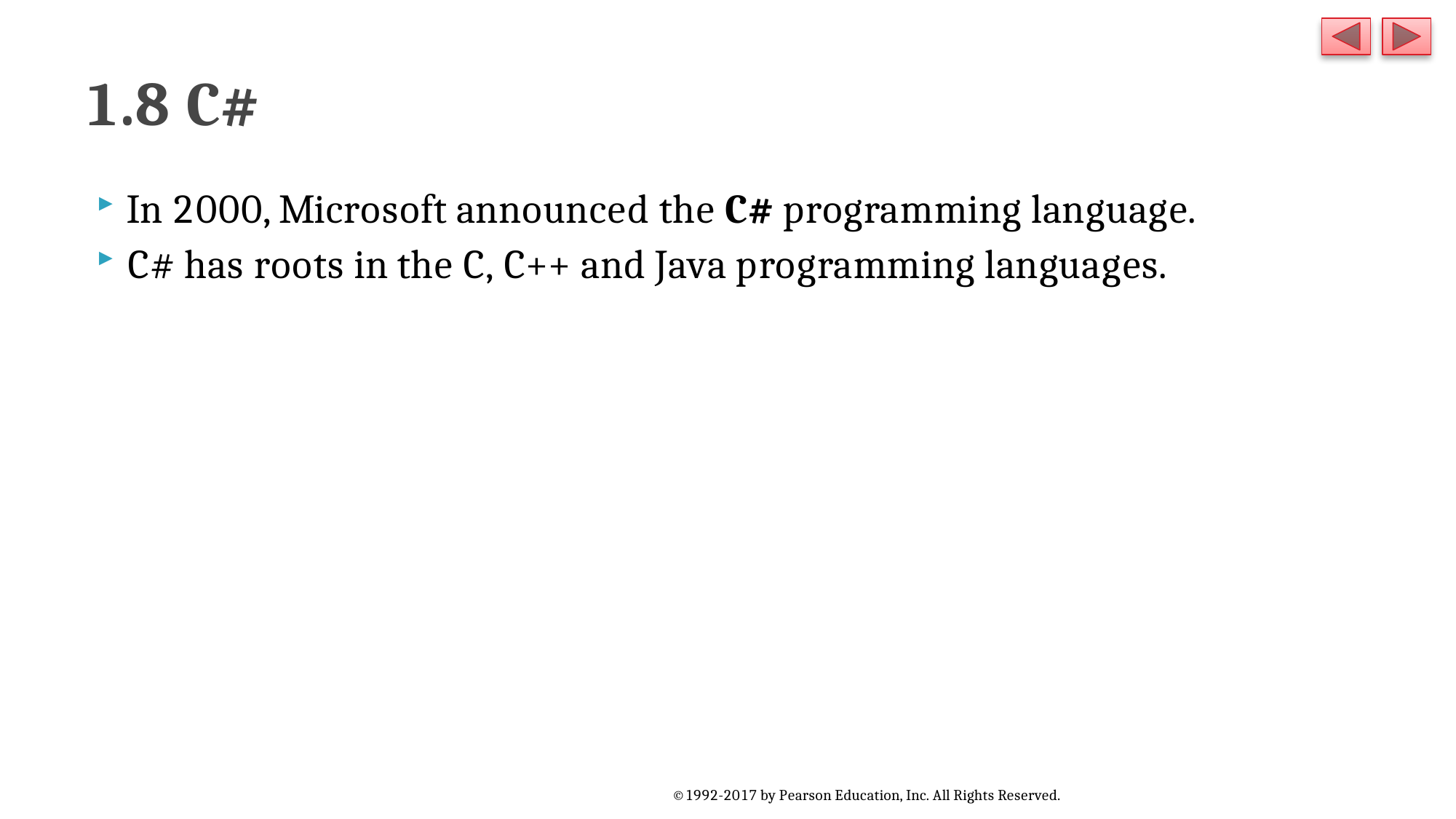

# 1.8 C#
In 2000, Microsoft announced the C# programming language.
C# has roots in the C, C++ and Java programming languages.

©1992-2017 by Pearson Education, Inc. All Rights Reserved.